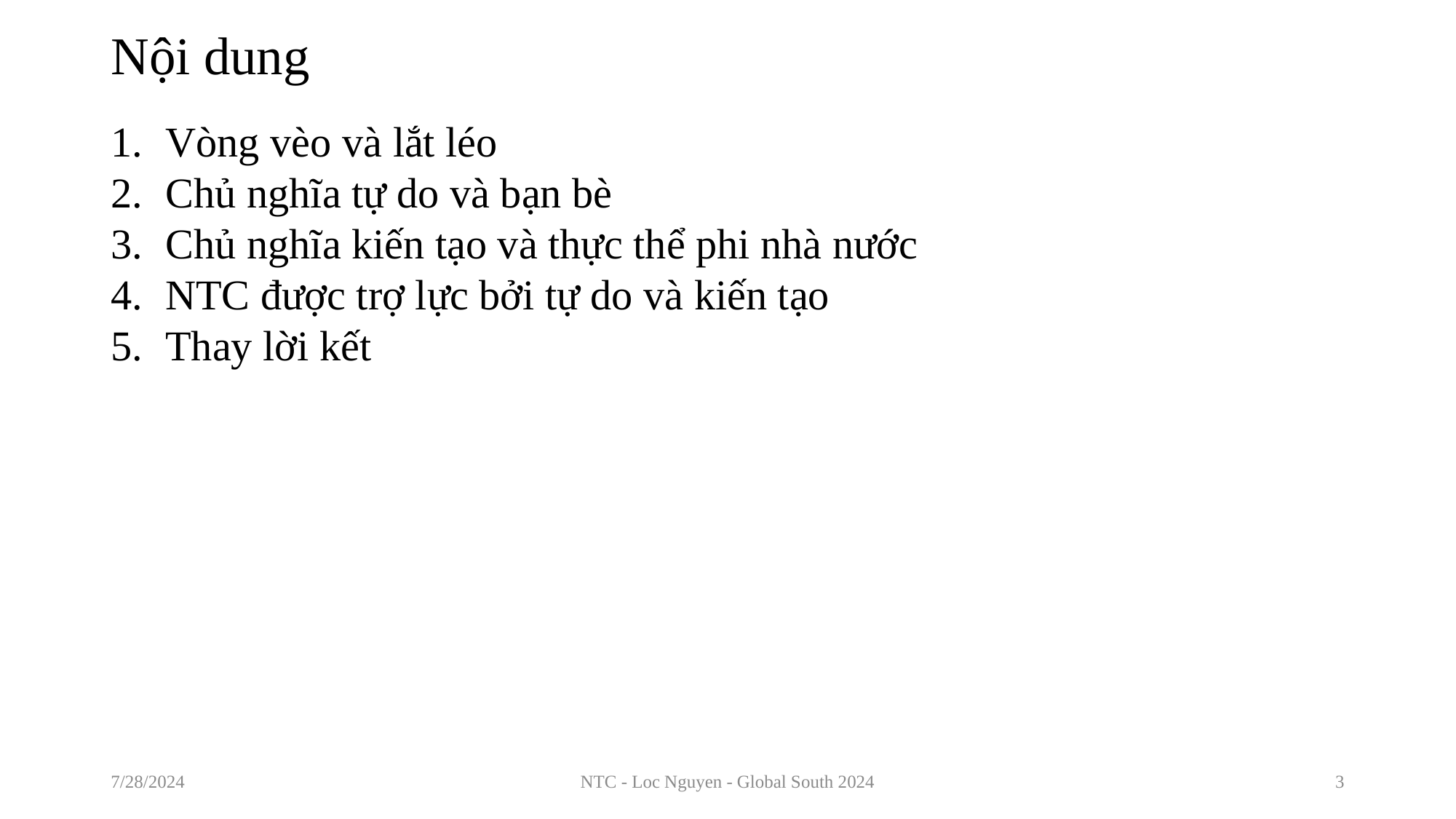

# Nội dung
Vòng vèo và lắt léo
Chủ nghĩa tự do và bạn bè
Chủ nghĩa kiến tạo và thực thể phi nhà nước
NTC được trợ lực bởi tự do và kiến tạo
Thay lời kết
7/28/2024
NTC - Loc Nguyen - Global South 2024
3